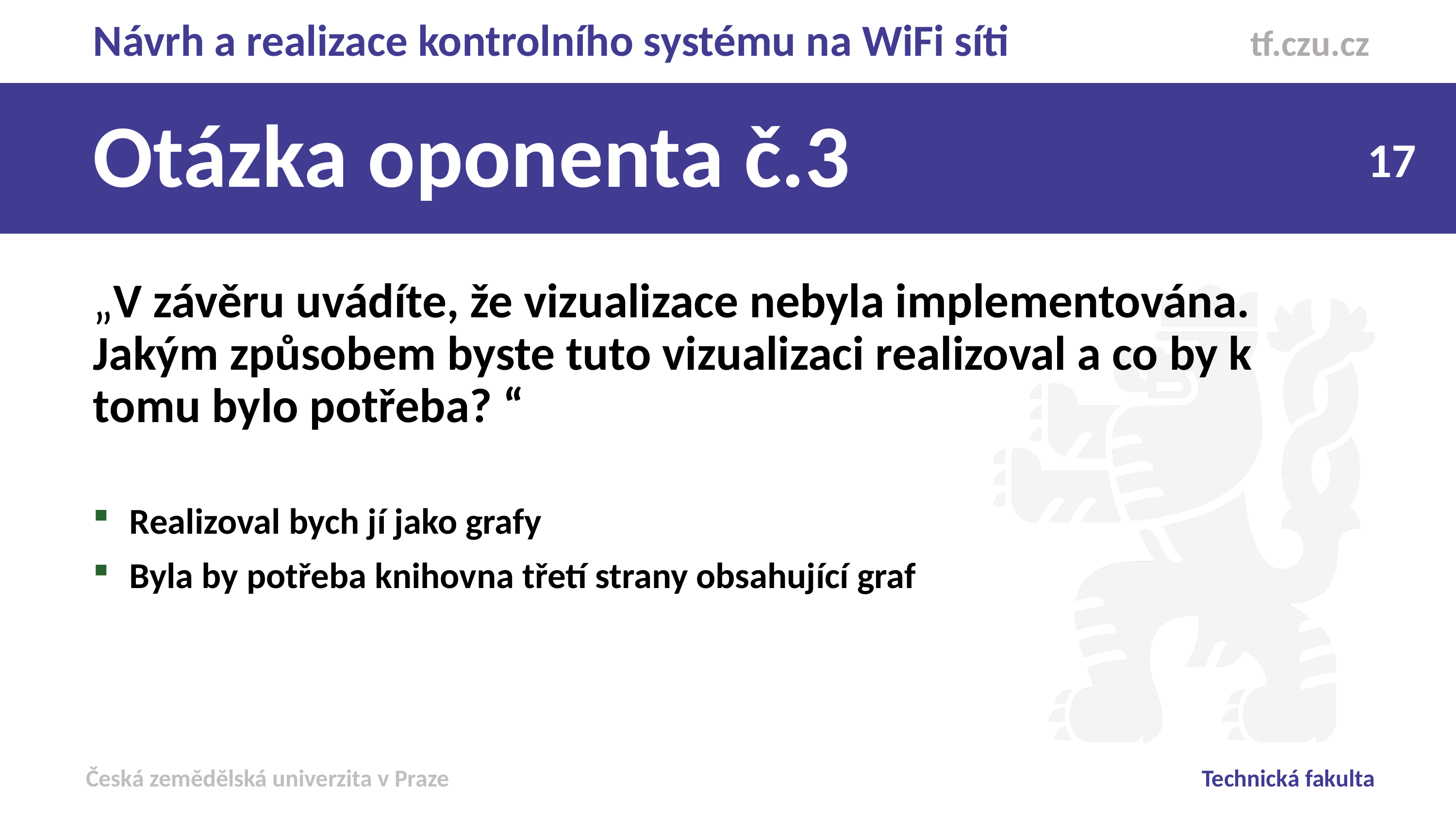

Návrh a realizace kontrolního systému na WiFi síti
Otázka oponenta č.3
„V závěru uvádíte, že vizualizace nebyla implementována. Jakým způsobem byste tuto vizualizaci realizoval a co by k tomu bylo potřeba? “

Realizoval bych jí jako grafy
Byla by potřeba knihovna třetí strany obsahující graf